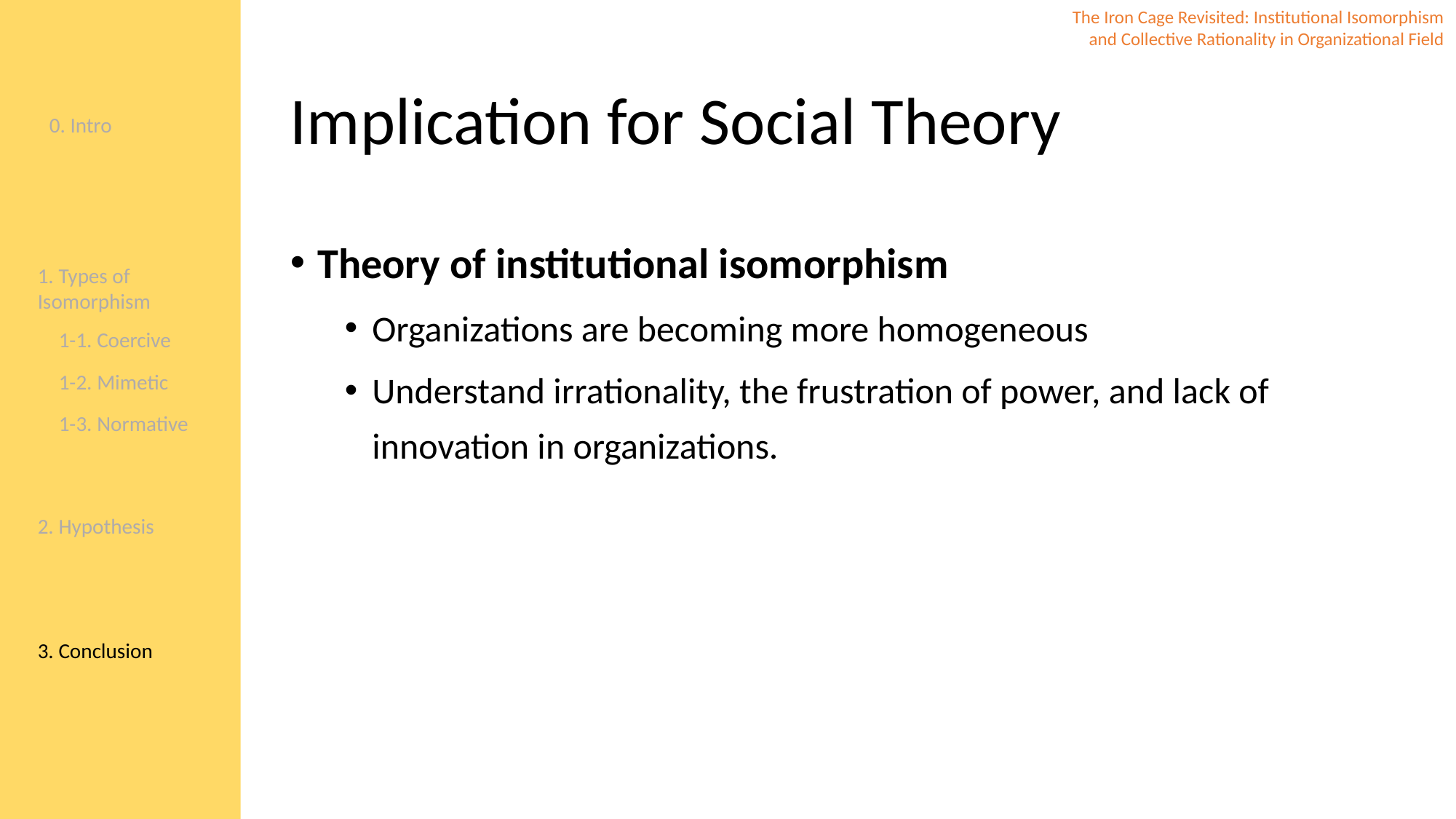

0. Intro
1. Types of Isomorphism
2. Hypothesis
3. Conclusion
1-1. Coercive
1-2. Mimetic
1-3. Normative
The Iron Cage Revisited: Institutional Isomorphism and Collective Rationality in Organizational Field
# Implication for Social Theory
Theory of institutional isomorphism
Organizations are becoming more homogeneous
Understand irrationality, the frustration of power, and lack of innovation in organizations.